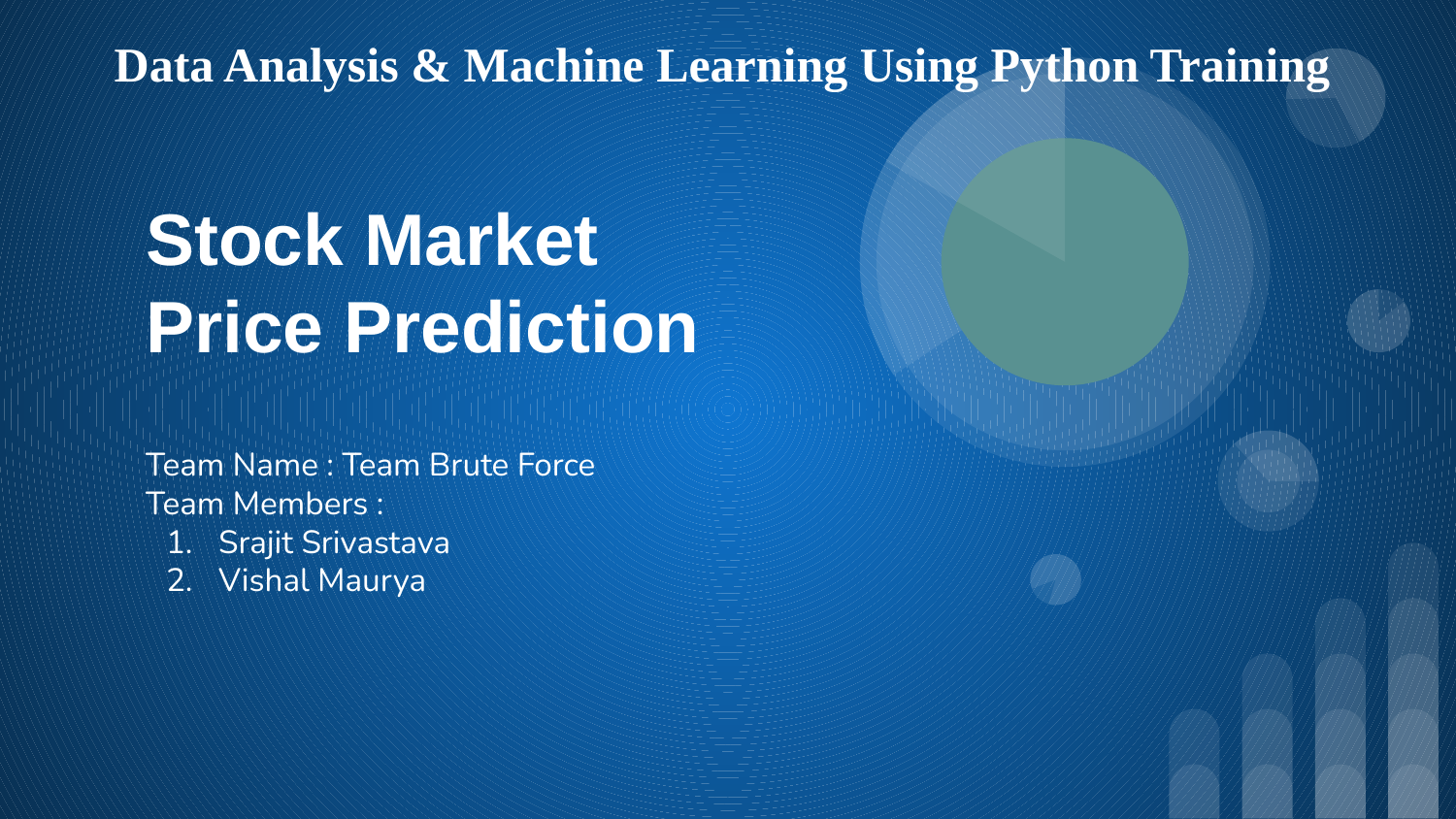

Data Analysis & Machine Learning Using Python Training
# Stock Market Price Prediction
Team Name : Team Brute Force
Team Members :
Srajit Srivastava
Vishal Maurya